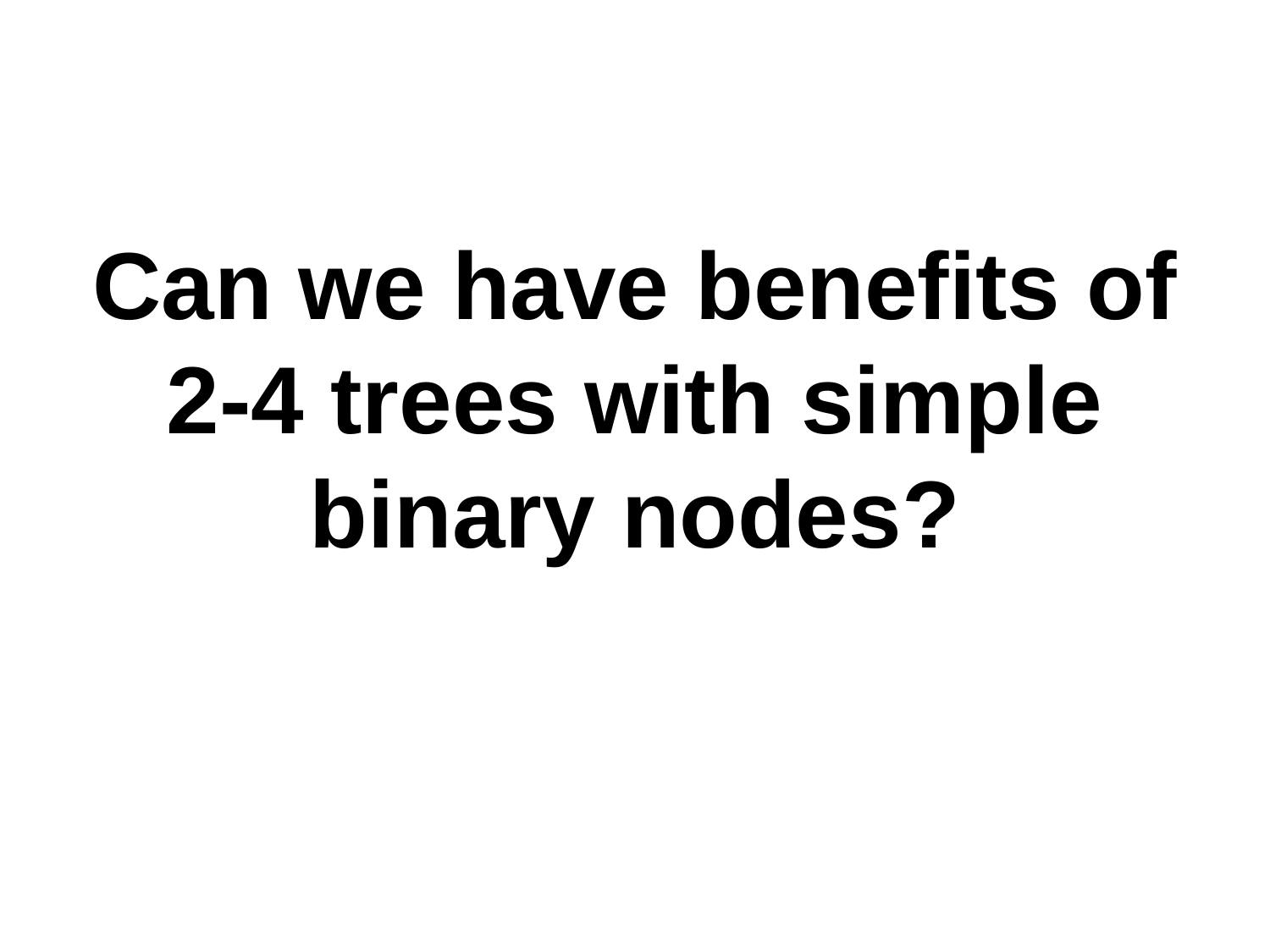

# Can we have benefits of 2-4 trees with simple binary nodes?